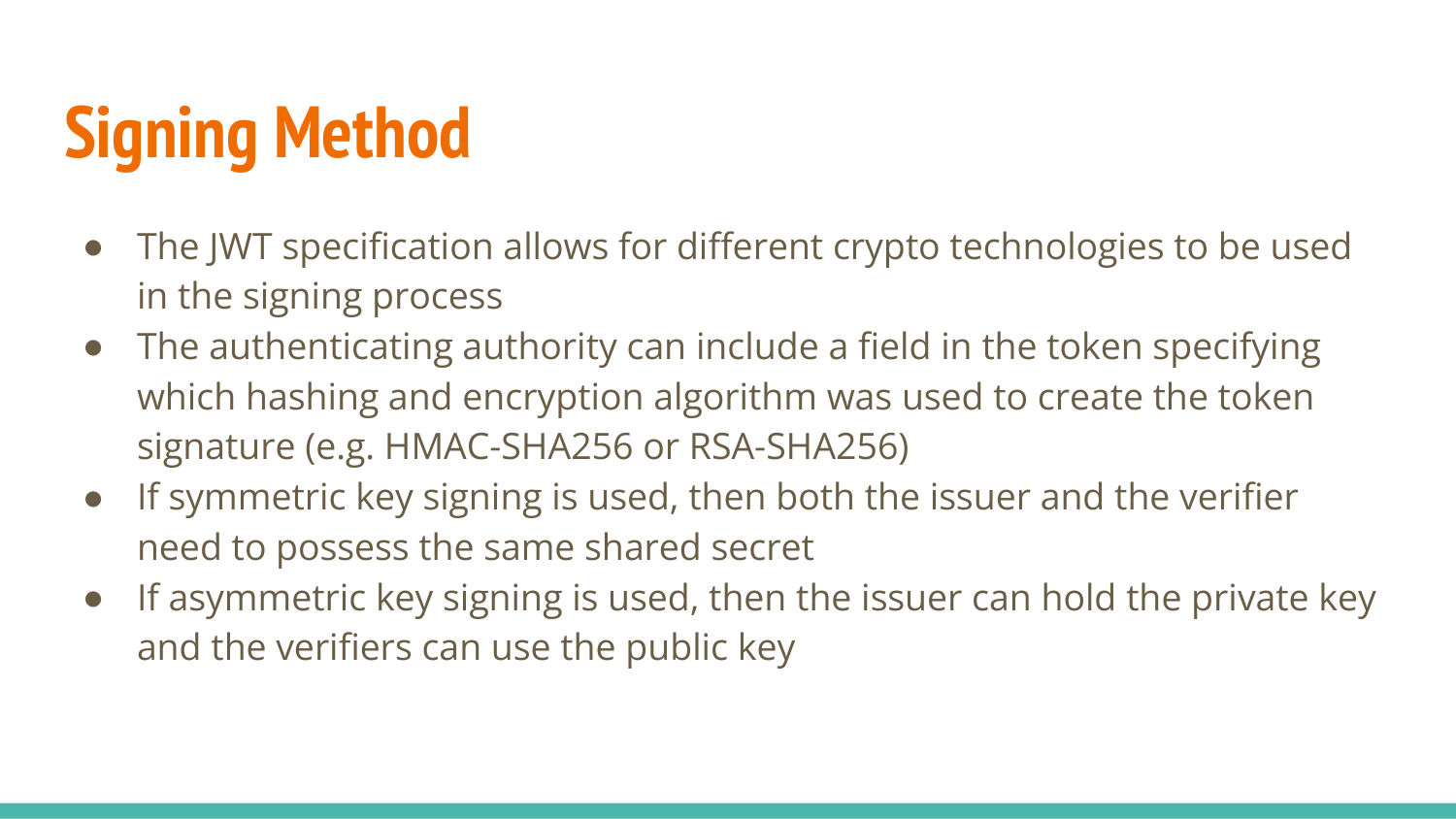

# Signing Method
The JWT specification allows for different crypto technologies to be used in the signing process
The authenticating authority can include a field in the token specifying which hashing and encryption algorithm was used to create the token signature (e.g. HMAC-SHA256 or RSA-SHA256)
If symmetric key signing is used, then both the issuer and the verifier need to possess the same shared secret
If asymmetric key signing is used, then the issuer can hold the private key and the verifiers can use the public key